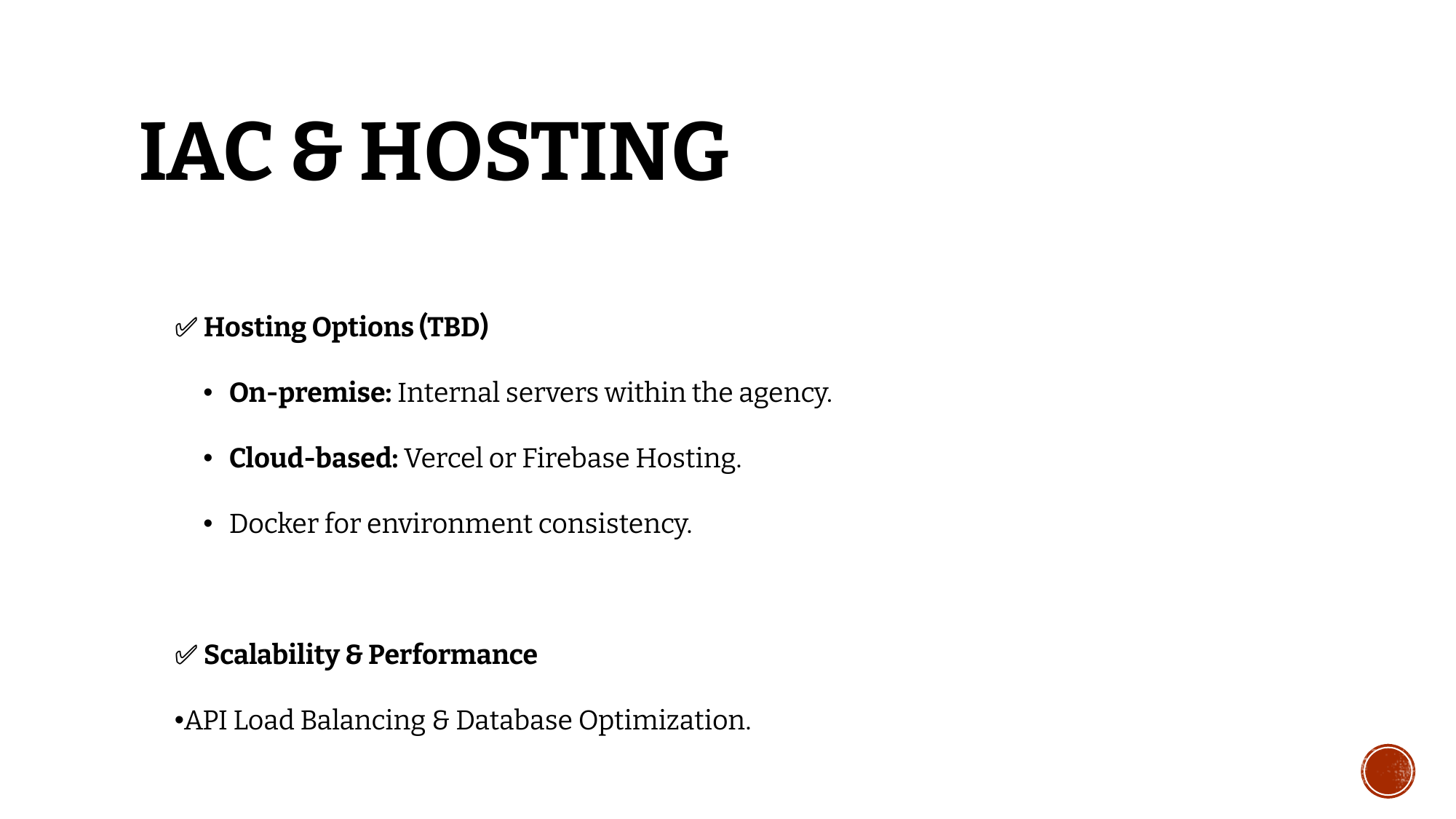

# IaC & Hosting

✅ Hosting Options (TBD)
On-premise: Internal servers within the agency.
Cloud-based: Vercel or Firebase Hosting.
Docker for environment consistency.
✅ Scalability & Performance
API Load Balancing & Database Optimization.